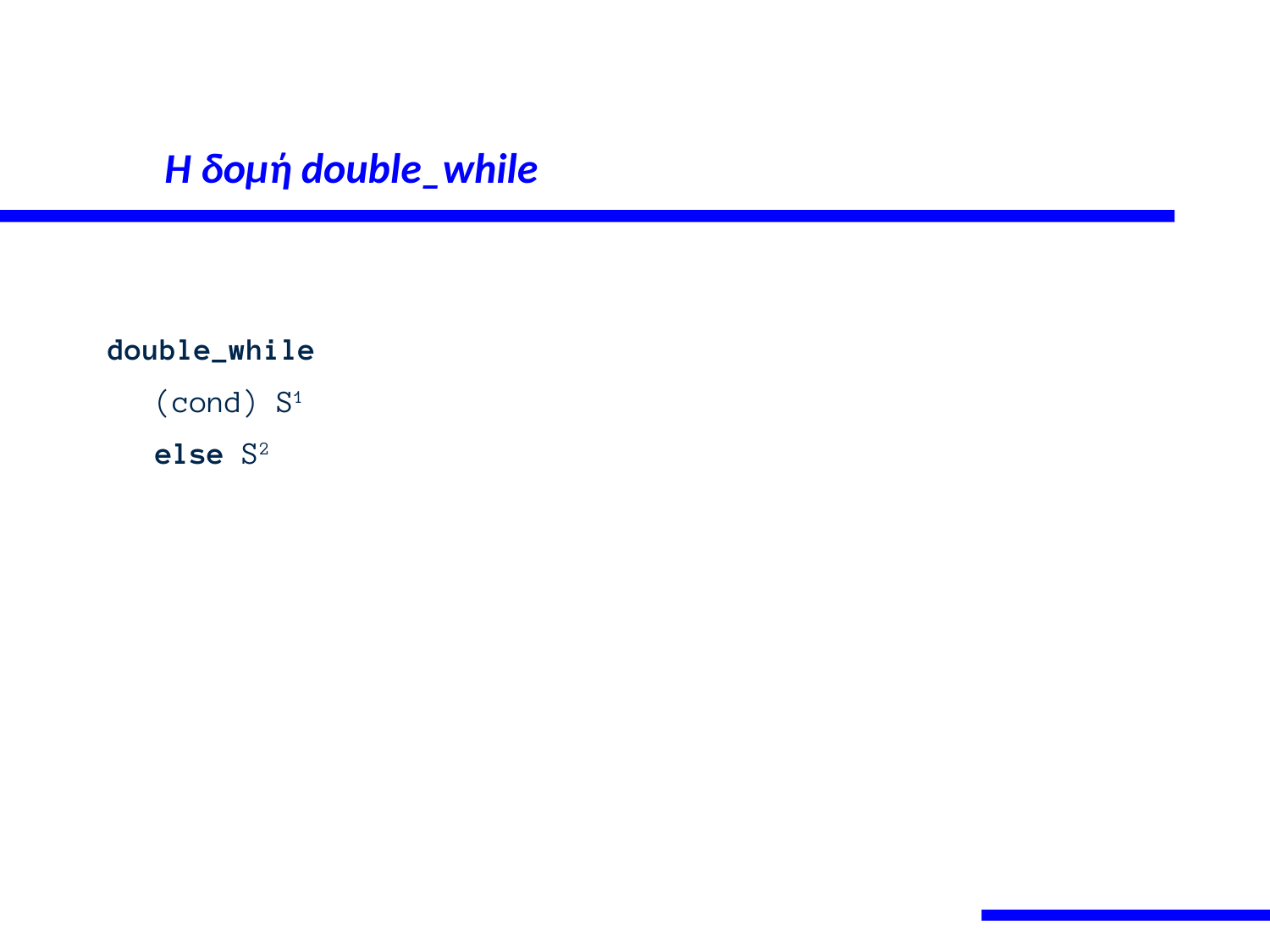

# Η δομή double_while

double_while
	(cond) S1
	else S2